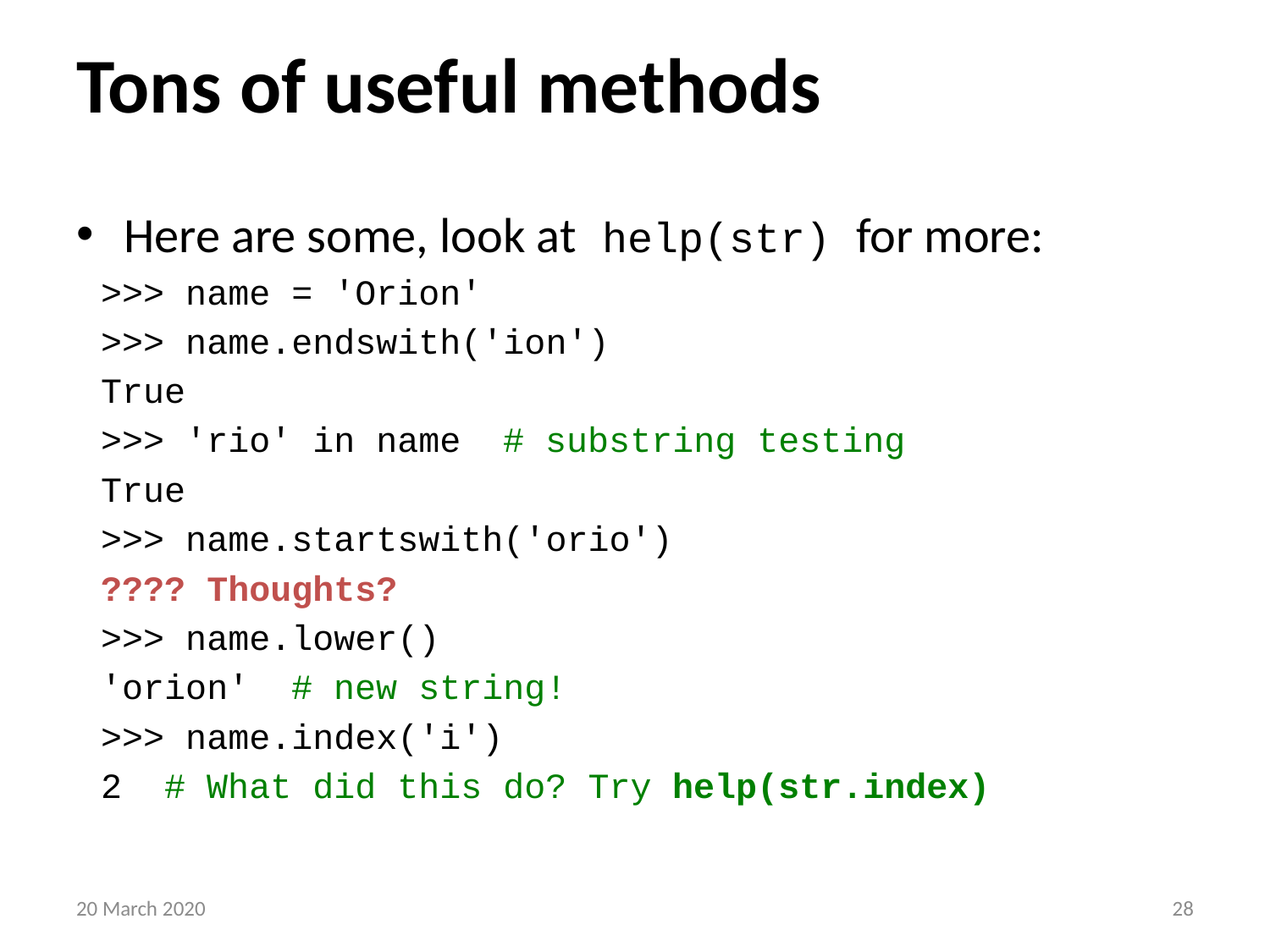

# Tons of useful methods
Here are some, look at help(str) for more:
>>> name = 'Orion'
>>> name.endswith('ion')
True
>>> 'rio' in name  # substring testing
True
>>> name.startswith('orio')
???? Thoughts?
>>> name.lower()
'orion'  # new string!
>>> name.index('i')
2  # What did this do? Try help(str.index)
20 March 2020
28